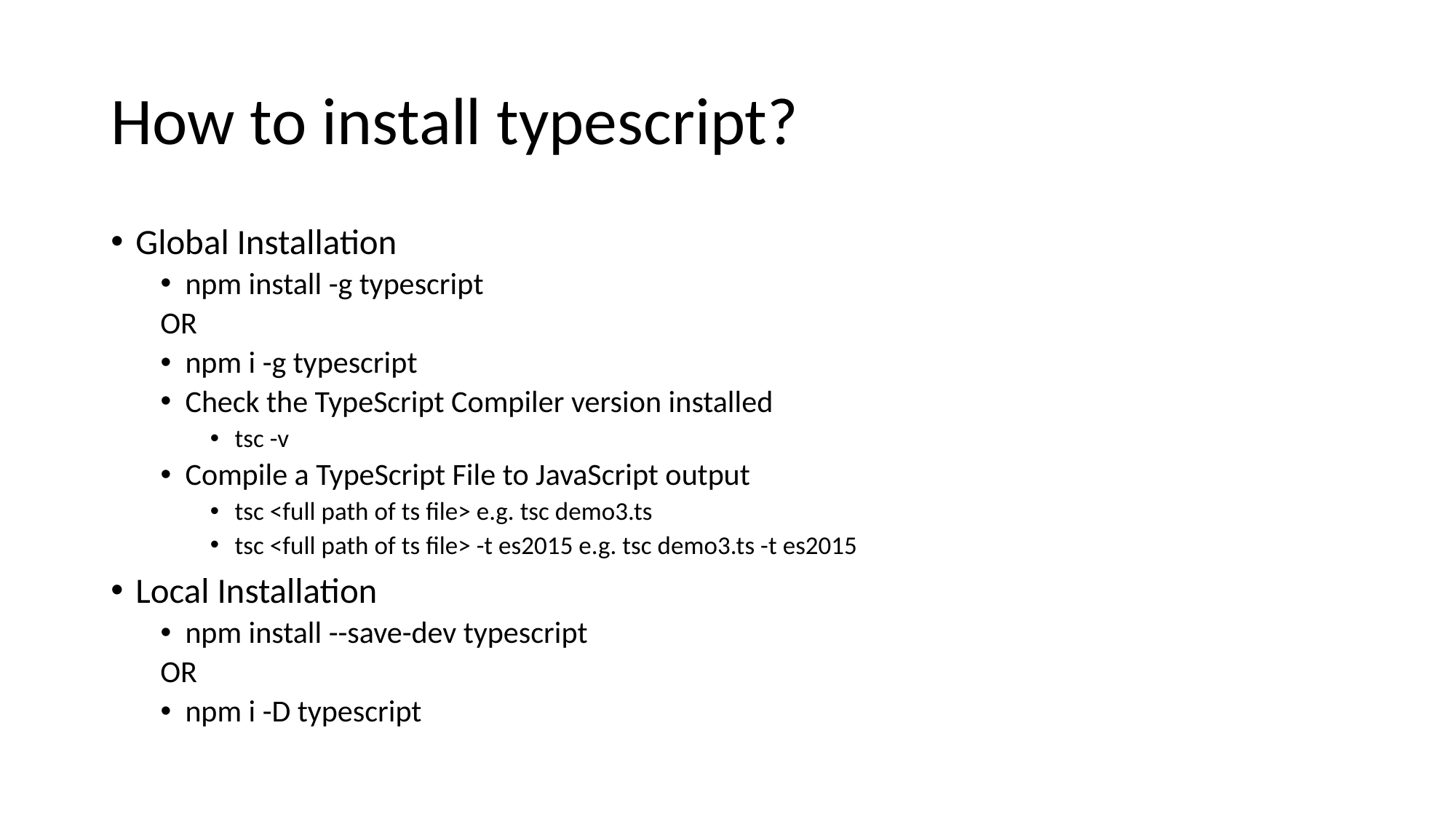

# How to install typescript?
Global Installation
npm install -g typescript
	OR
npm i -g typescript
Check the TypeScript Compiler version installed
tsc -v
Compile a TypeScript File to JavaScript output
tsc <full path of ts file> e.g. tsc demo3.ts
tsc <full path of ts file> -t es2015 e.g. tsc demo3.ts -t es2015
Local Installation
npm install --save-dev typescript
	OR
npm i -D typescript